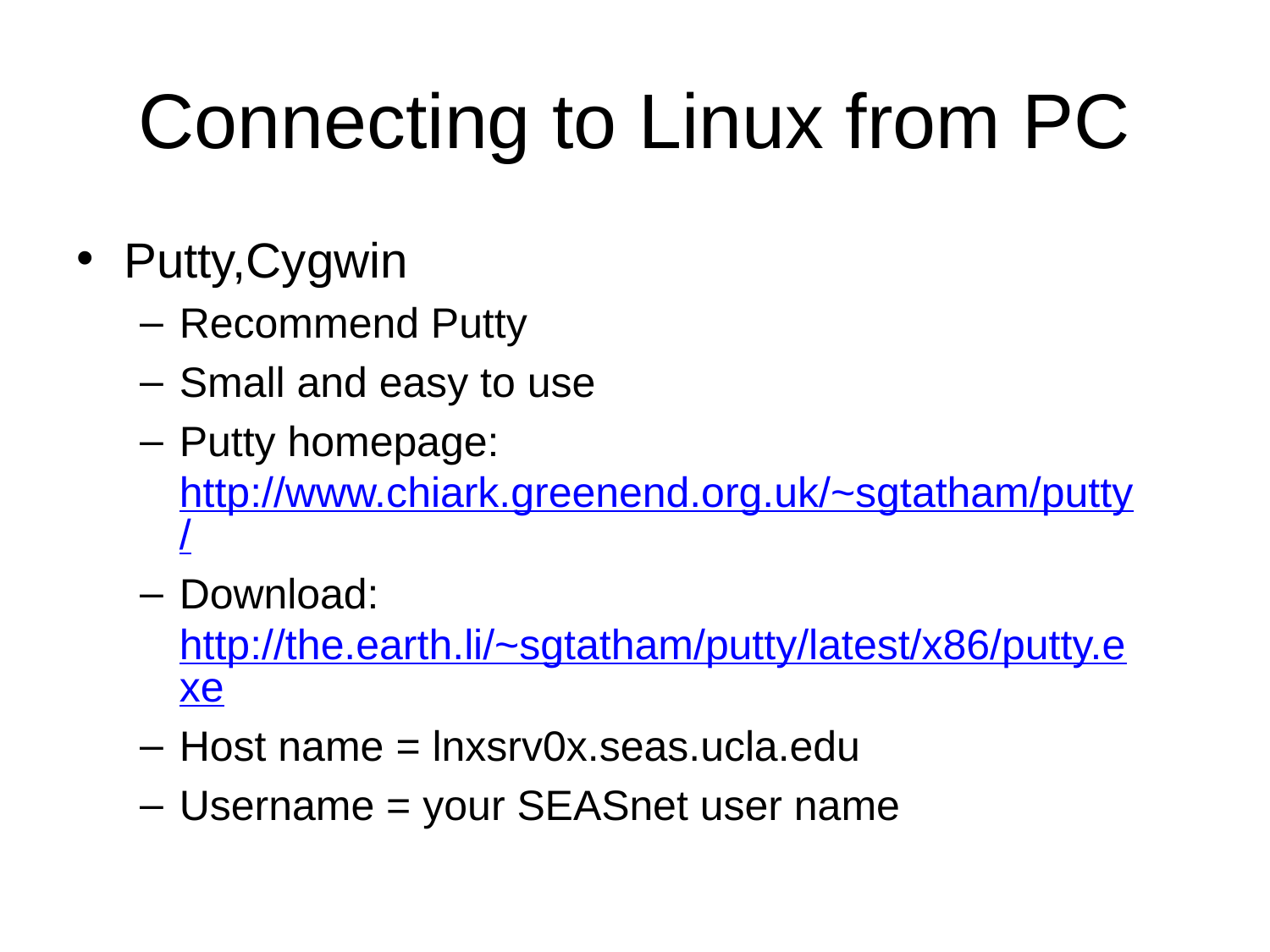

# Connecting to Linux from PC
Putty,Cygwin
Recommend Putty
Small and easy to use
Putty homepage: http://www.chiark.greenend.org.uk/~sgtatham/putty/
Download: http://the.earth.li/~sgtatham/putty/latest/x86/putty.exe
Host name = lnxsrv0x.seas.ucla.edu
Username = your SEASnet user name